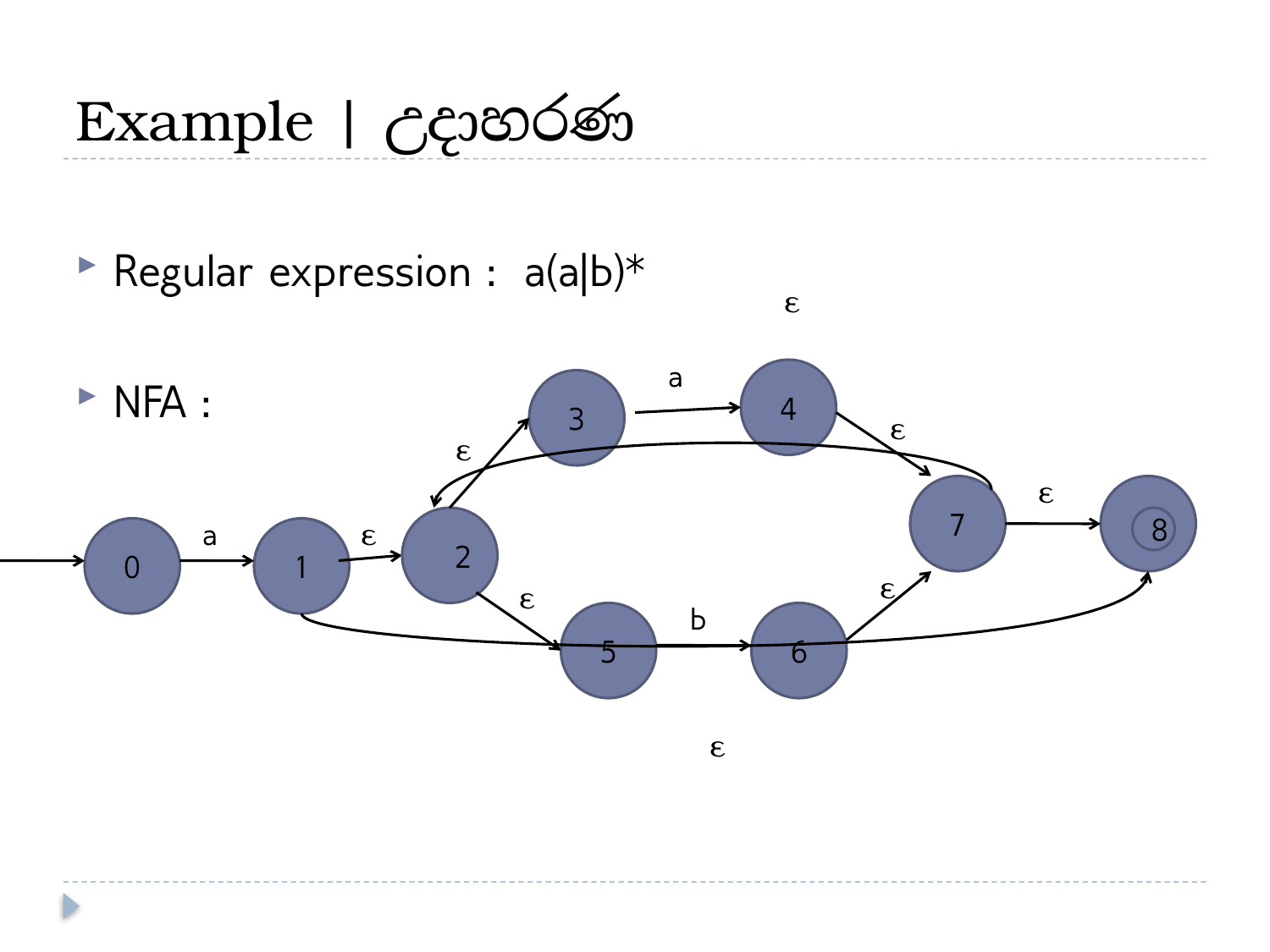

# Example | උදාහරණ

Regular expression :  a(a|b)*

NFA :
ε

a
4
3
7

2
0
5
6
ε

ε

ε

a
ε
ε

ε

b
ε

4
8
8
1